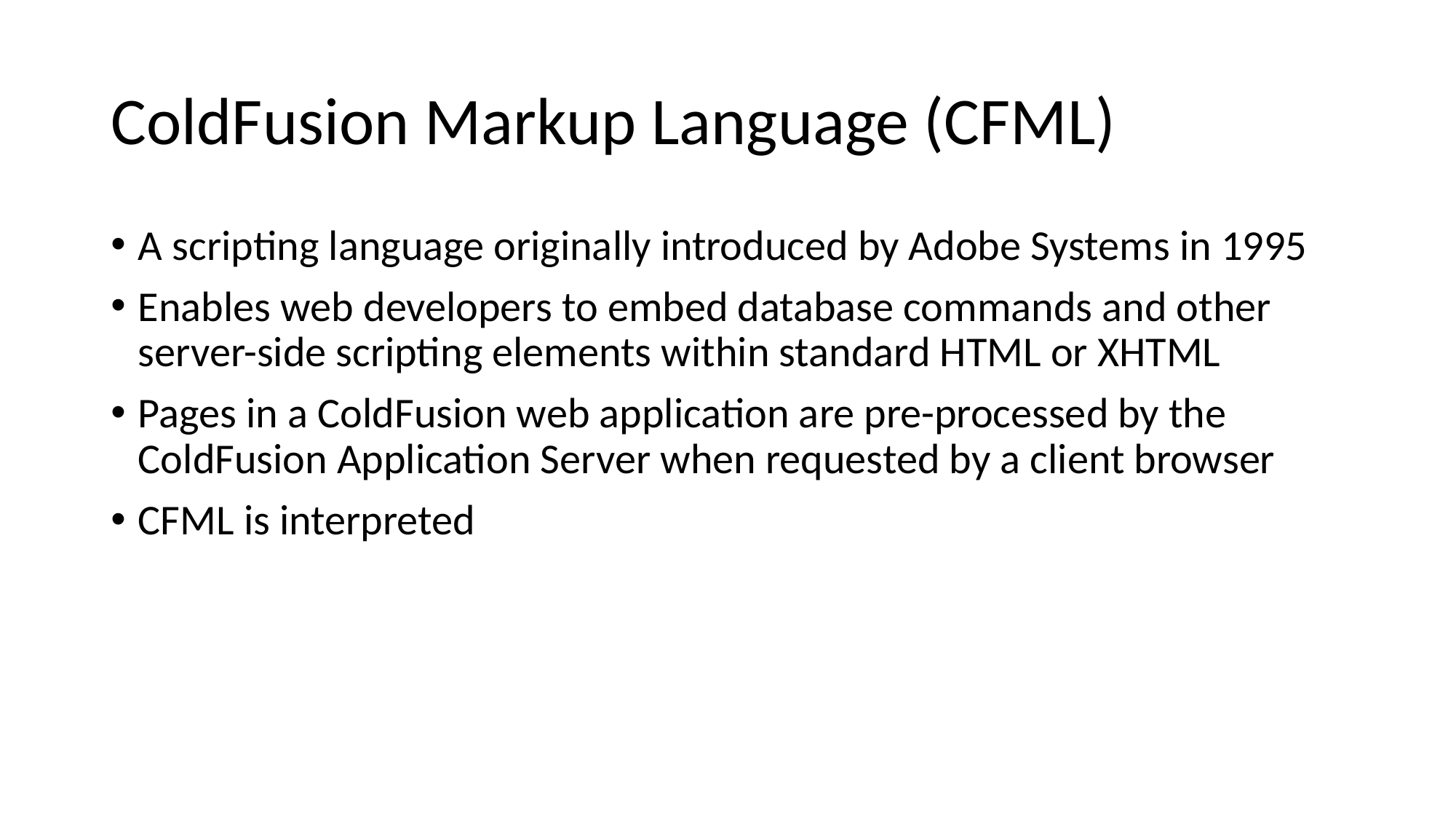

# ColdFusion Markup Language (CFML)
A scripting language originally introduced by Adobe Systems in 1995
Enables web developers to embed database commands and other server-side scripting elements within standard HTML or XHTML
Pages in a ColdFusion web application are pre-processed by the ColdFusion Application Server when requested by a client browser
CFML is interpreted